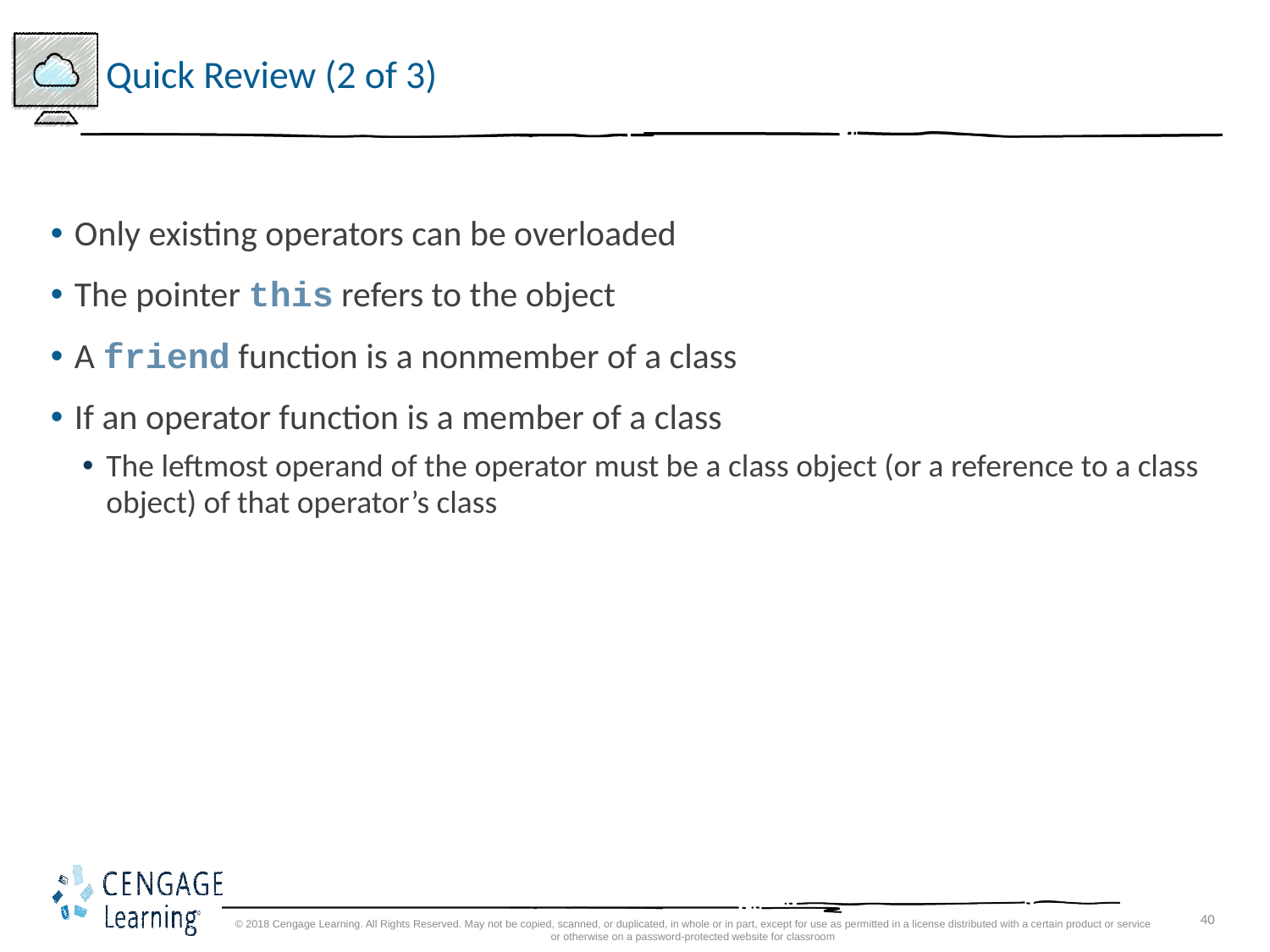

# Quick Review (2 of 3)
Only existing operators can be overloaded
The pointer this refers to the object
A friend function is a nonmember of a class
If an operator function is a member of a class
The leftmost operand of the operator must be a class object (or a reference to a class object) of that operator’s class

© 2018 Cengage Learning. All Rights Reserved. May not be copied, scanned, or duplicated, in whole or in part, except for use as permitted in a license distributed with a certain product or service or otherwise on a password-protected website for classroom